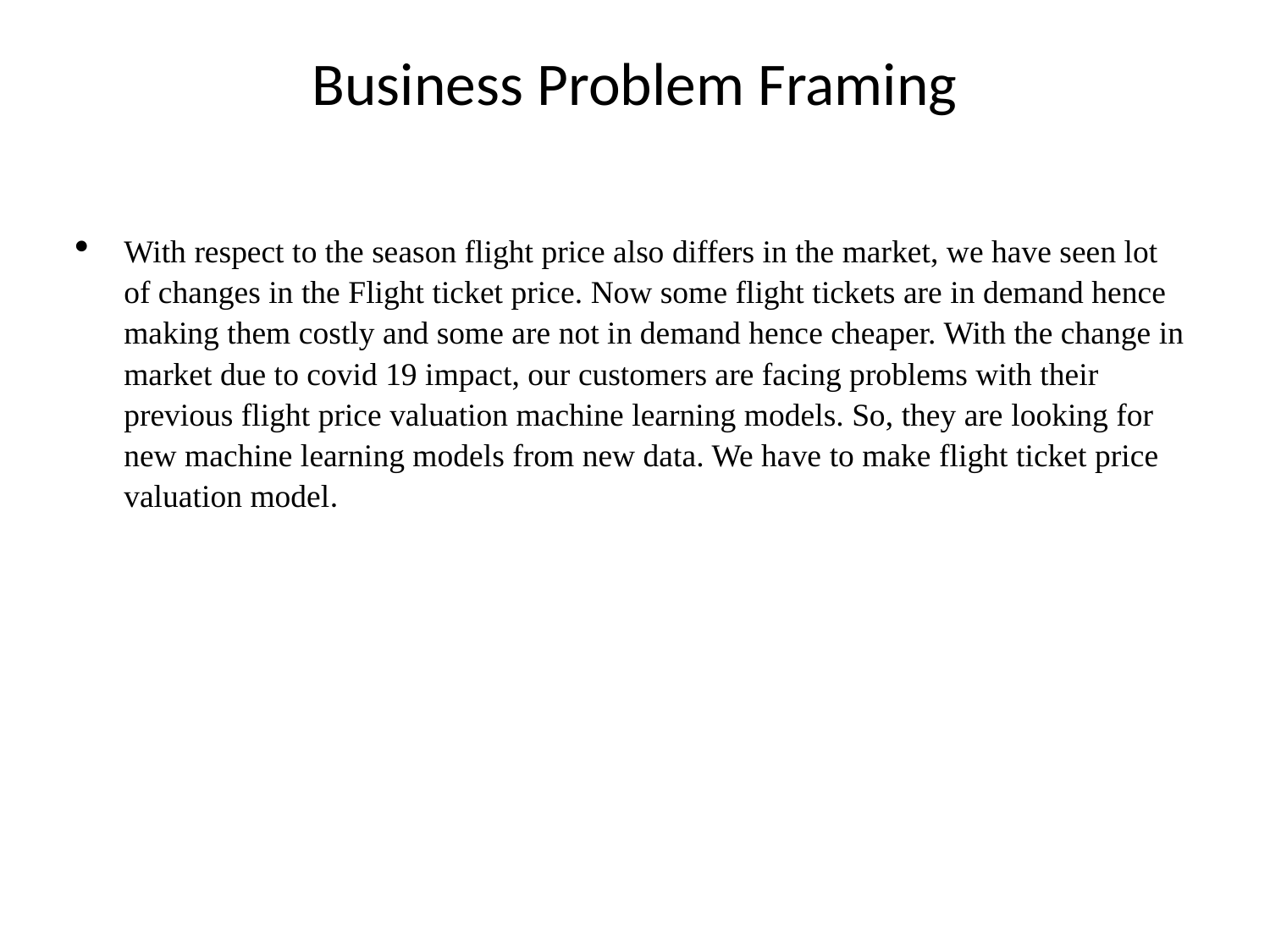

# Business Problem Framing
With respect to the season flight price also differs in the market, we have seen lot of changes in the Flight ticket price. Now some flight tickets are in demand hence making them costly and some are not in demand hence cheaper. With the change in market due to covid 19 impact, our customers are facing problems with their previous flight price valuation machine learning models. So, they are looking for new machine learning models from new data. We have to make flight ticket price valuation model.